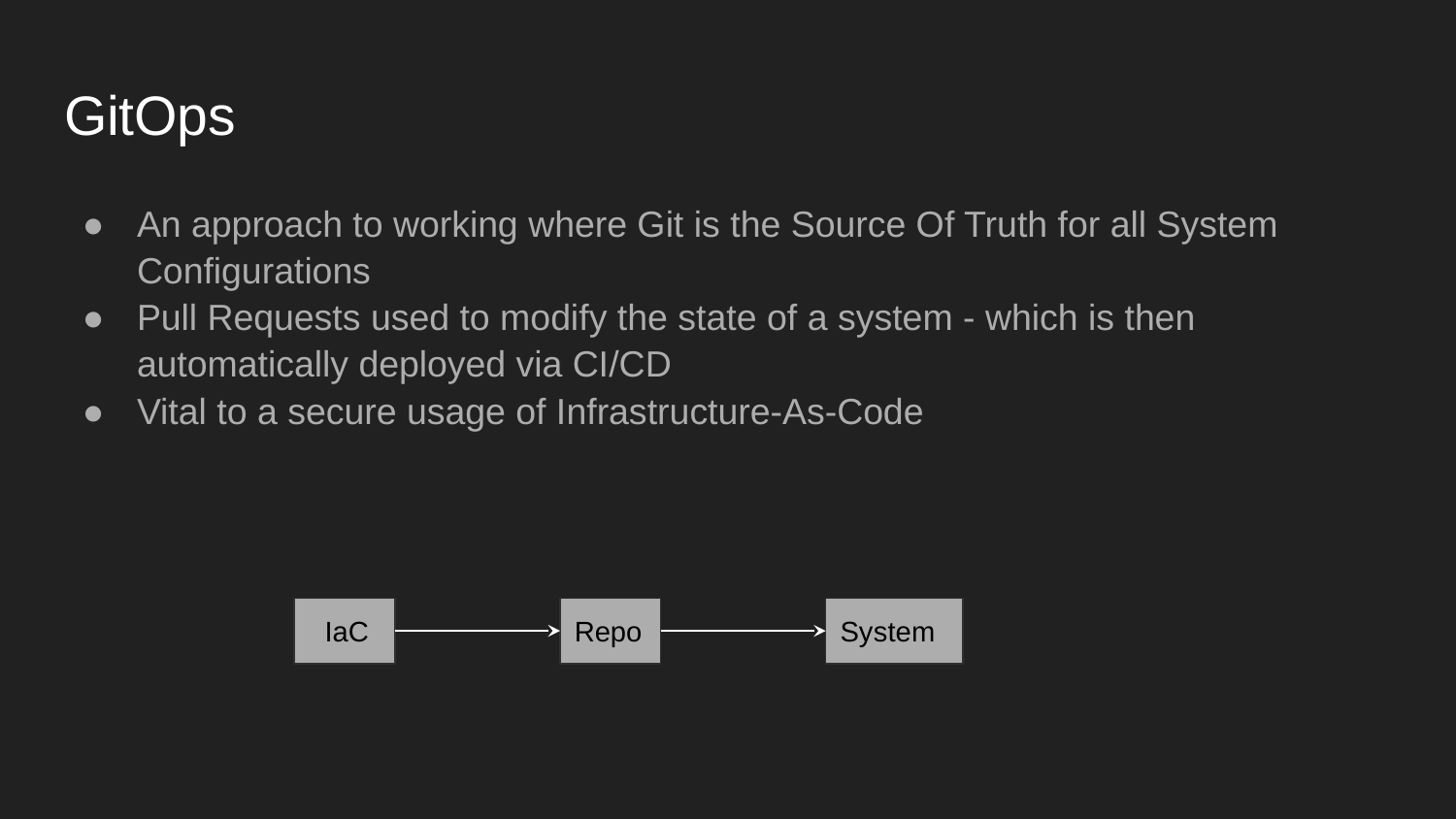

# GitOps
An approach to working where Git is the Source Of Truth for all System Configurations
Pull Requests used to modify the state of a system - which is then automatically deployed via CI/CD
Vital to a secure usage of Infrastructure-As-Code
  IaC
Repo
System